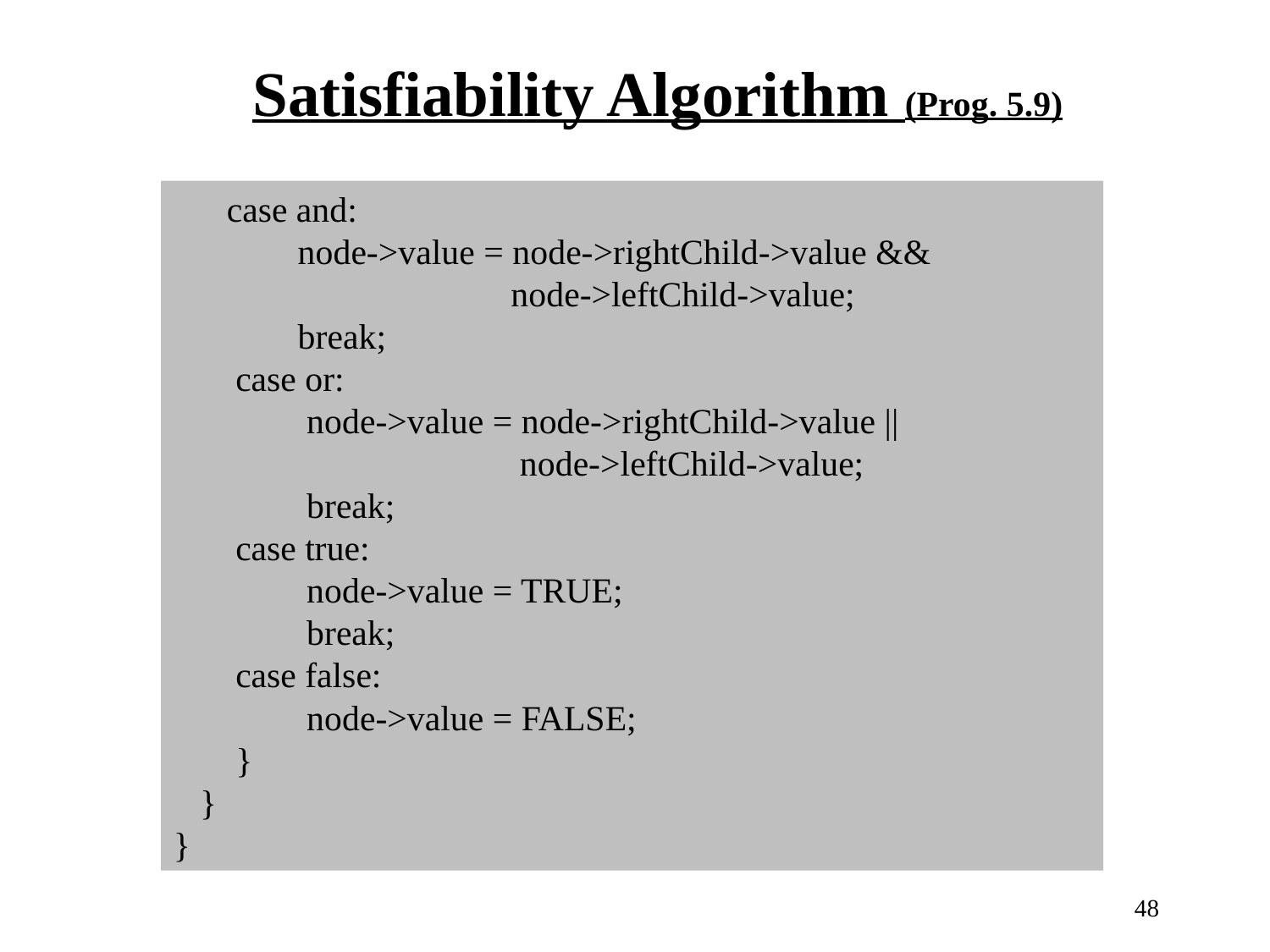

Satisfiability Algorithm (Prog. 5.9)
      case and:
              node->value = node->rightChild->value &&
                                      node->leftChild->value;
              break;
       case or:
               node->value = node->rightChild->value ||
                                       node->leftChild->value;
               break;
       case true:
               node->value = TRUE;
               break;
       case false:
               node->value = FALSE;
       }
   }
}
48